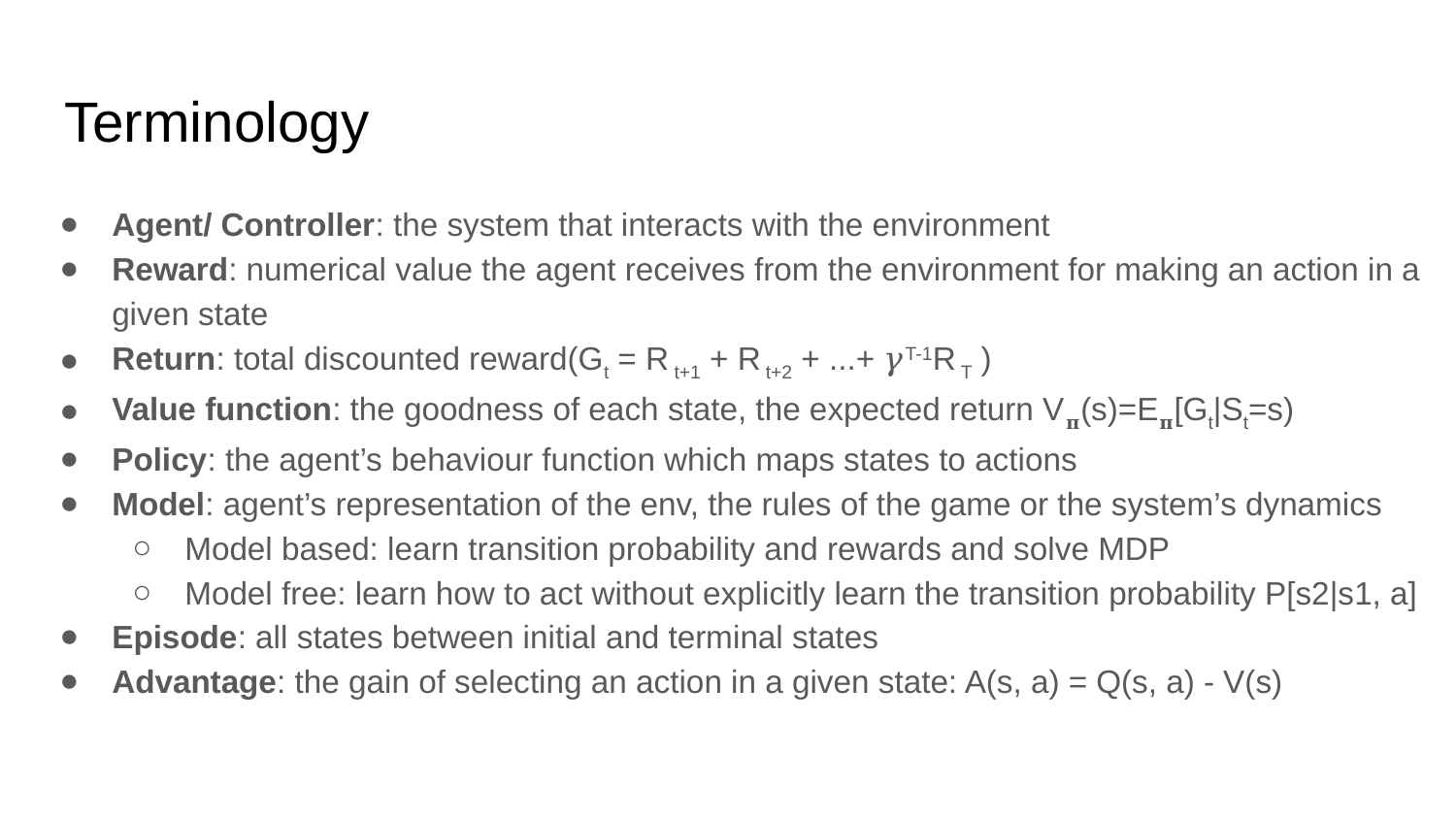

# Terminology
Agent/ Controller: the system that interacts with the environment
Reward: numerical value the agent receives from the environment for making an action in a given state
Return: total discounted reward(Gt = R t+1 + R t+2 + ...+ 𝛾T-1R T )
Value function: the goodness of each state, the expected return V𝛑(s)=E𝛑[Gt|St=s)
Policy: the agent’s behaviour function which maps states to actions
Model: agent’s representation of the env, the rules of the game or the system’s dynamics
Model based: learn transition probability and rewards and solve MDP
Model free: learn how to act without explicitly learn the transition probability P[s2|s1, a]
Episode: all states between initial and terminal states
Advantage: the gain of selecting an action in a given state: A(s, a) = Q(s, a) - V(s)